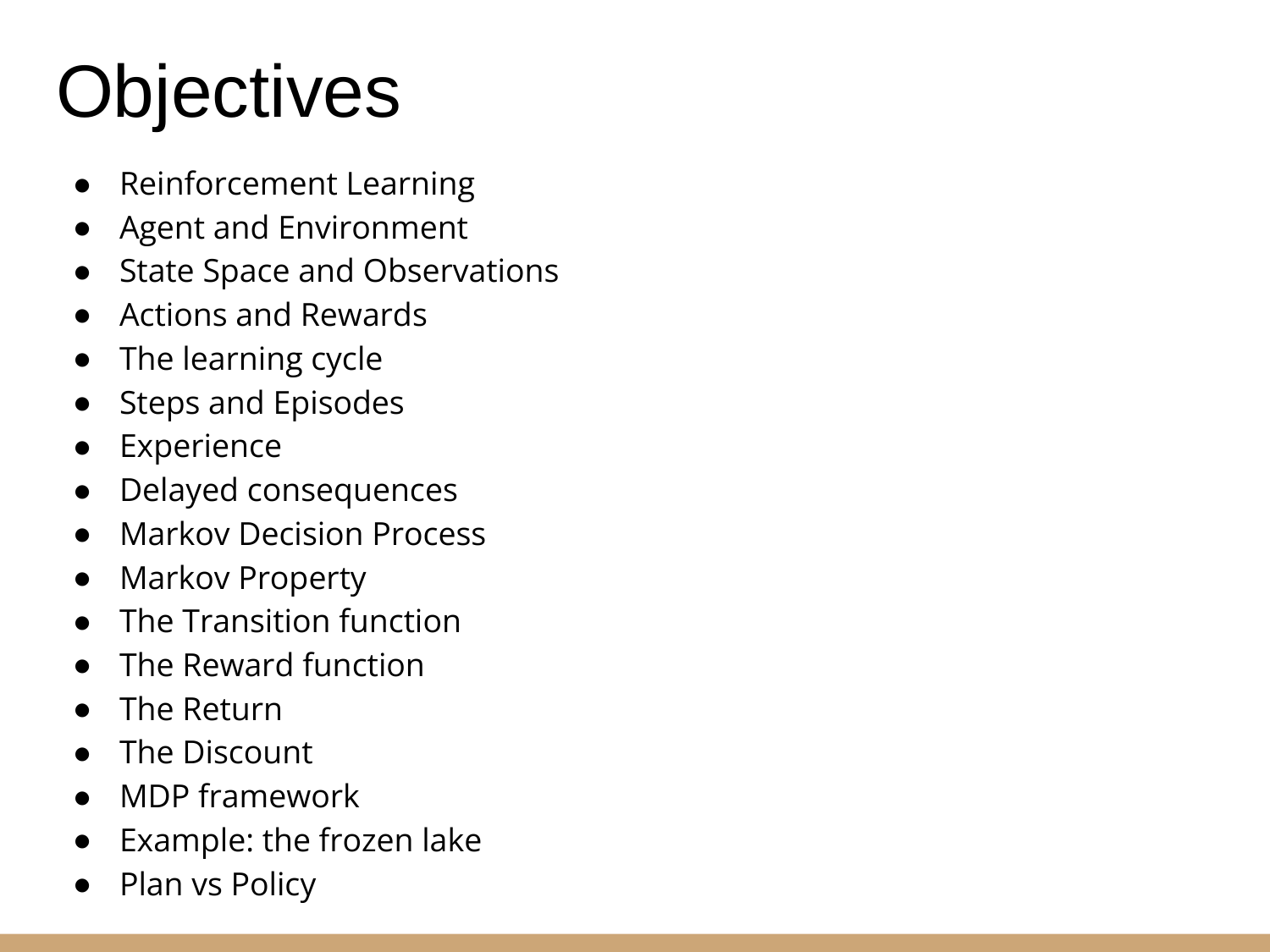

Objectives
Reinforcement Learning
Agent and Environment
State Space and Observations
Actions and Rewards
The learning cycle
Steps and Episodes
Experience
Delayed consequences
Markov Decision Process
Markov Property
The Transition function
The Reward function
The Return
The Discount
MDP framework
Example: the frozen lake
Plan vs Policy